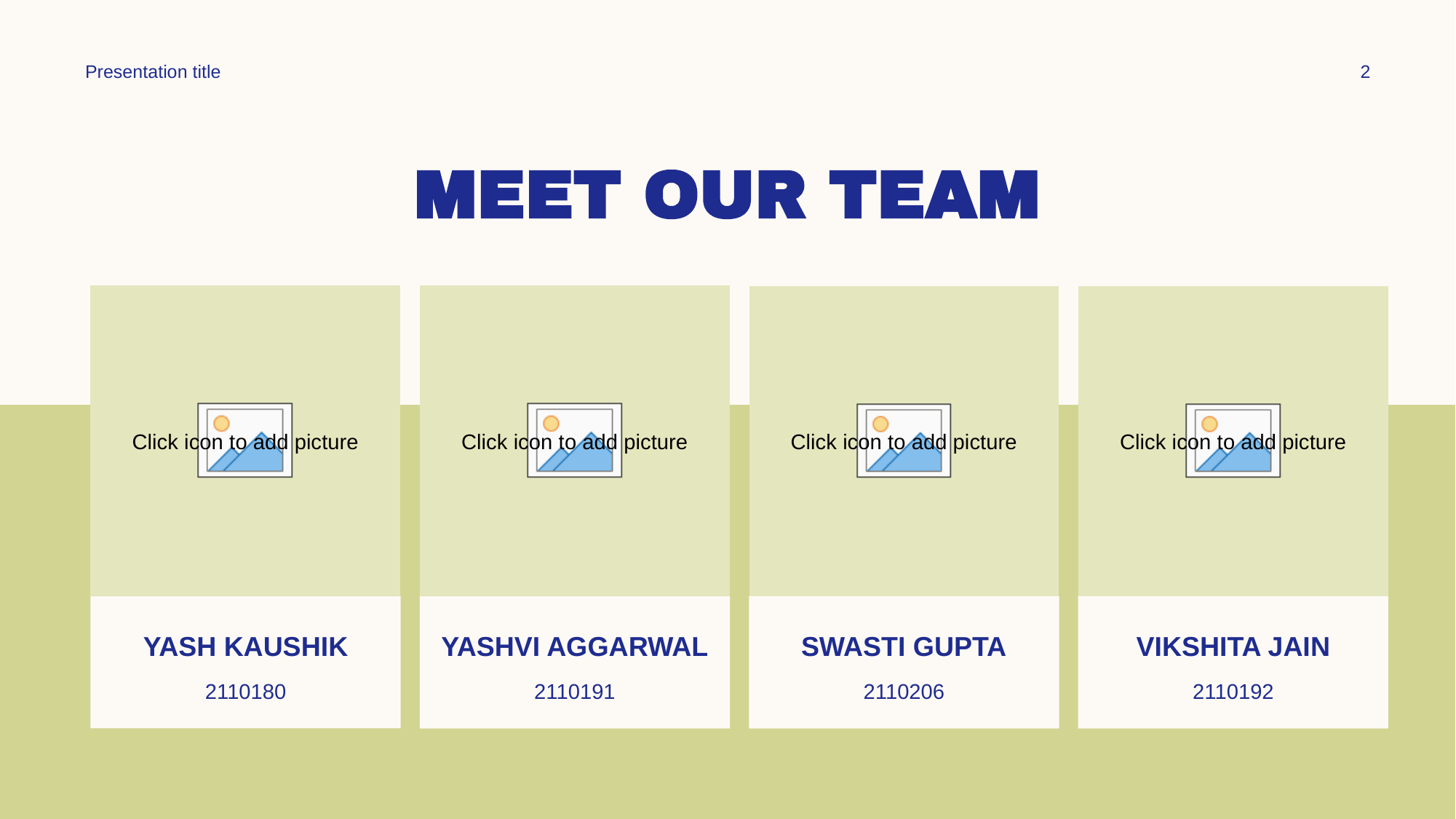

Presentation title
2
# MEET OUR TEAM

Yash kaushik
Yashvi aggarwal
Swasti gupta
Vikshita jain
2110180
2110191
2110206
2110192